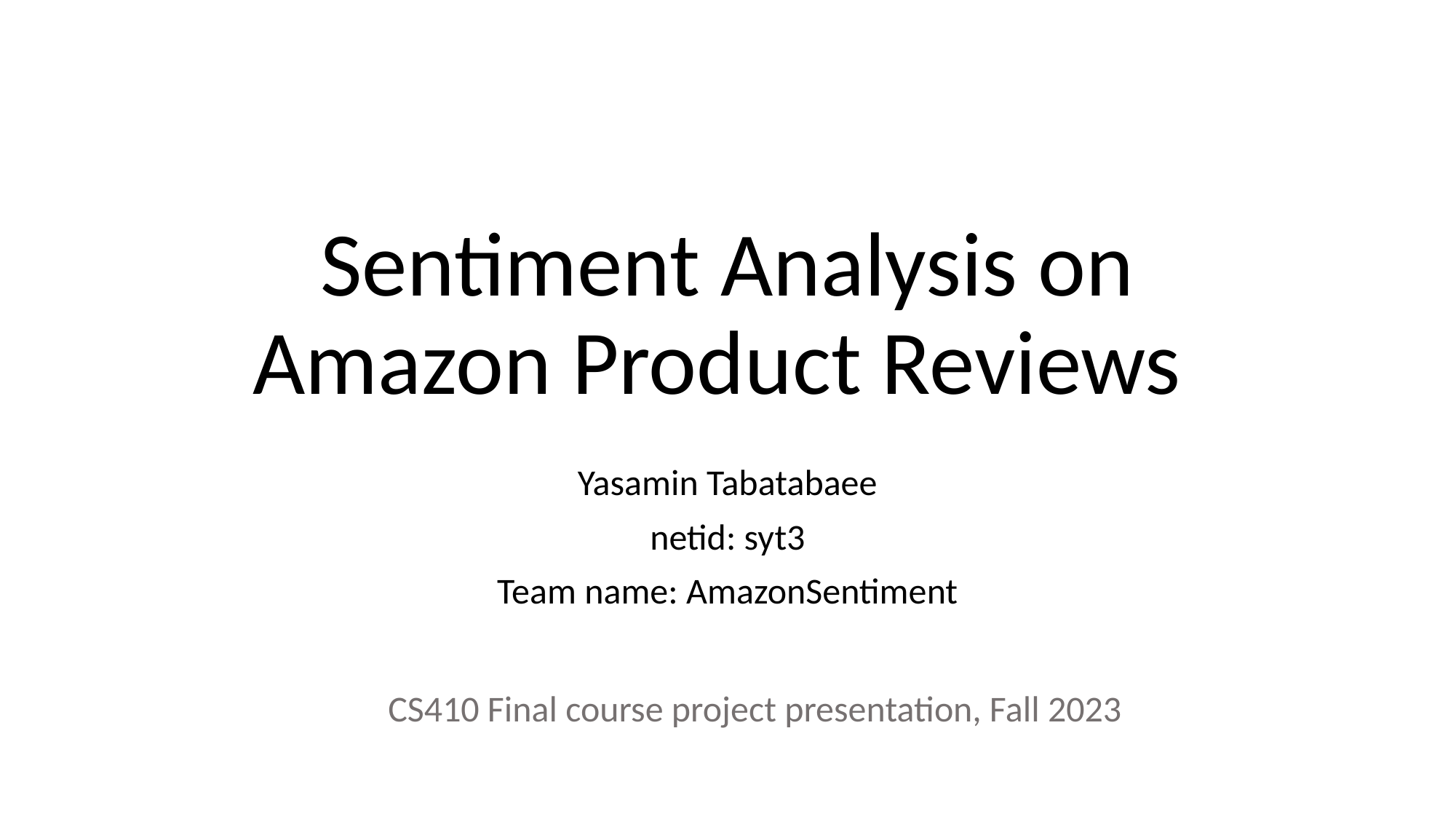

# Sentiment Analysis on Amazon Product Reviews
Yasamin Tabatabaee
netid: syt3
Team name: AmazonSentiment
CS410 Final course project presentation, Fall 2023